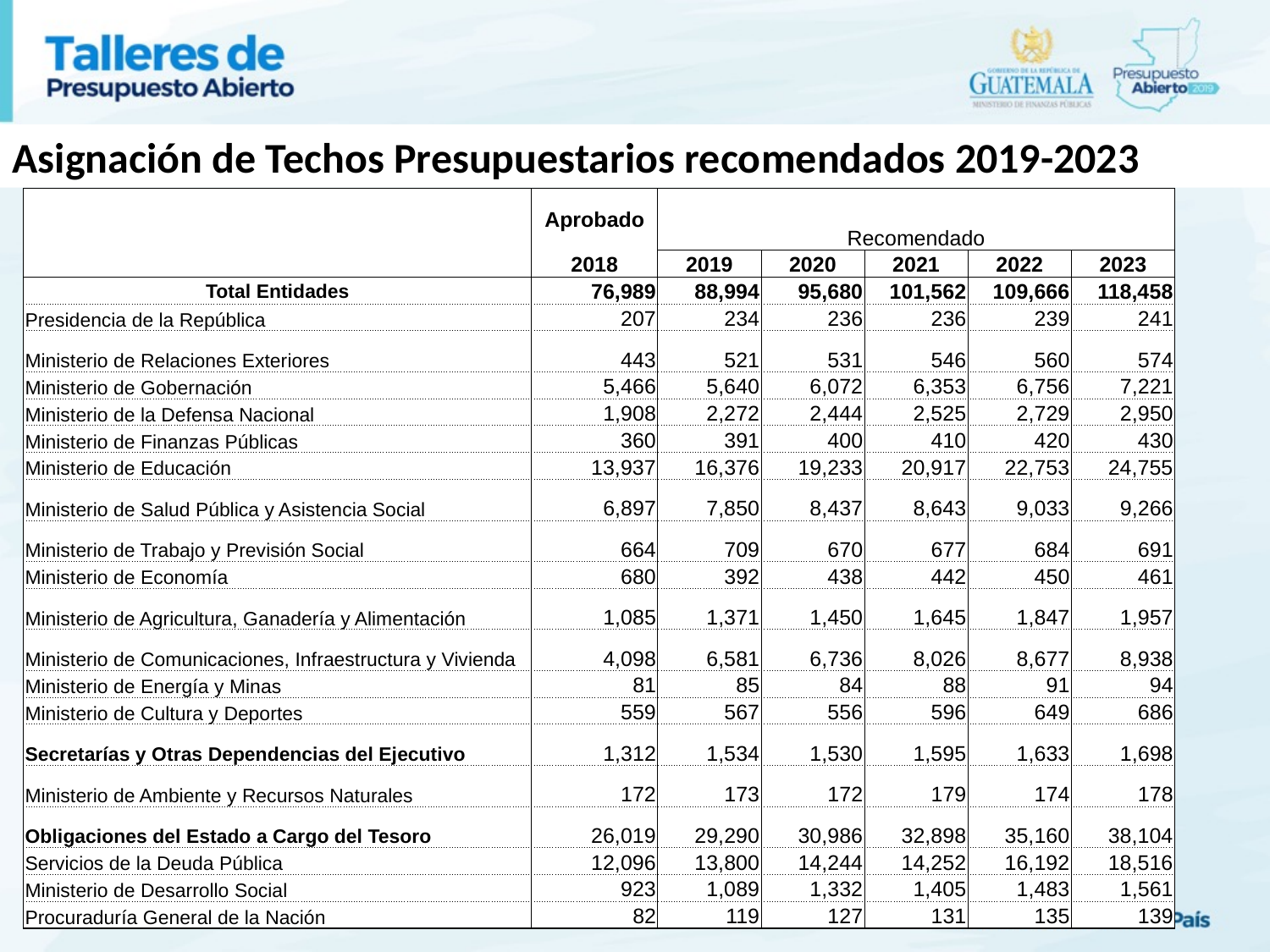

Asignación de Techos Presupuestarios recomendados 2019-2023
|  | Aprobado | Recomendado |  |  |  |  |
| --- | --- | --- | --- | --- | --- | --- |
|  | 2018 | 2019 | 2020 | 2021 | 2022 | 2023 |
| Total Entidades | 76,989 | 88,994 | 95,680 | 101,562 | 109,666 | 118,458 |
| Presidencia de la República | 207 | 234 | 236 | 236 | 239 | 241 |
| Ministerio de Relaciones Exteriores | 443 | 521 | 531 | 546 | 560 | 574 |
| Ministerio de Gobernación | 5,466 | 5,640 | 6,072 | 6,353 | 6,756 | 7,221 |
| Ministerio de la Defensa Nacional | 1,908 | 2,272 | 2,444 | 2,525 | 2,729 | 2,950 |
| Ministerio de Finanzas Públicas | 360 | 391 | 400 | 410 | 420 | 430 |
| Ministerio de Educación | 13,937 | 16,376 | 19,233 | 20,917 | 22,753 | 24,755 |
| Ministerio de Salud Pública y Asistencia Social | 6,897 | 7,850 | 8,437 | 8,643 | 9,033 | 9,266 |
| Ministerio de Trabajo y Previsión Social | 664 | 709 | 670 | 677 | 684 | 691 |
| Ministerio de Economía | 680 | 392 | 438 | 442 | 450 | 461 |
| Ministerio de Agricultura, Ganadería y Alimentación | 1,085 | 1,371 | 1,450 | 1,645 | 1,847 | 1,957 |
| Ministerio de Comunicaciones, Infraestructura y Vivienda | 4,098 | 6,581 | 6,736 | 8,026 | 8,677 | 8,938 |
| Ministerio de Energía y Minas | 81 | 85 | 84 | 88 | 91 | 94 |
| Ministerio de Cultura y Deportes | 559 | 567 | 556 | 596 | 649 | 686 |
| Secretarías y Otras Dependencias del Ejecutivo | 1,312 | 1,534 | 1,530 | 1,595 | 1,633 | 1,698 |
| Ministerio de Ambiente y Recursos Naturales | 172 | 173 | 172 | 179 | 174 | 178 |
| Obligaciones del Estado a Cargo del Tesoro | 26,019 | 29,290 | 30,986 | 32,898 | 35,160 | 38,104 |
| Servicios de la Deuda Pública | 12,096 | 13,800 | 14,244 | 14,252 | 16,192 | 18,516 |
| Ministerio de Desarrollo Social | 923 | 1,089 | 1,332 | 1,405 | 1,483 | 1,561 |
| Procuraduría General de la Nación | 82 | 119 | 127 | 131 | 135 | 139 |